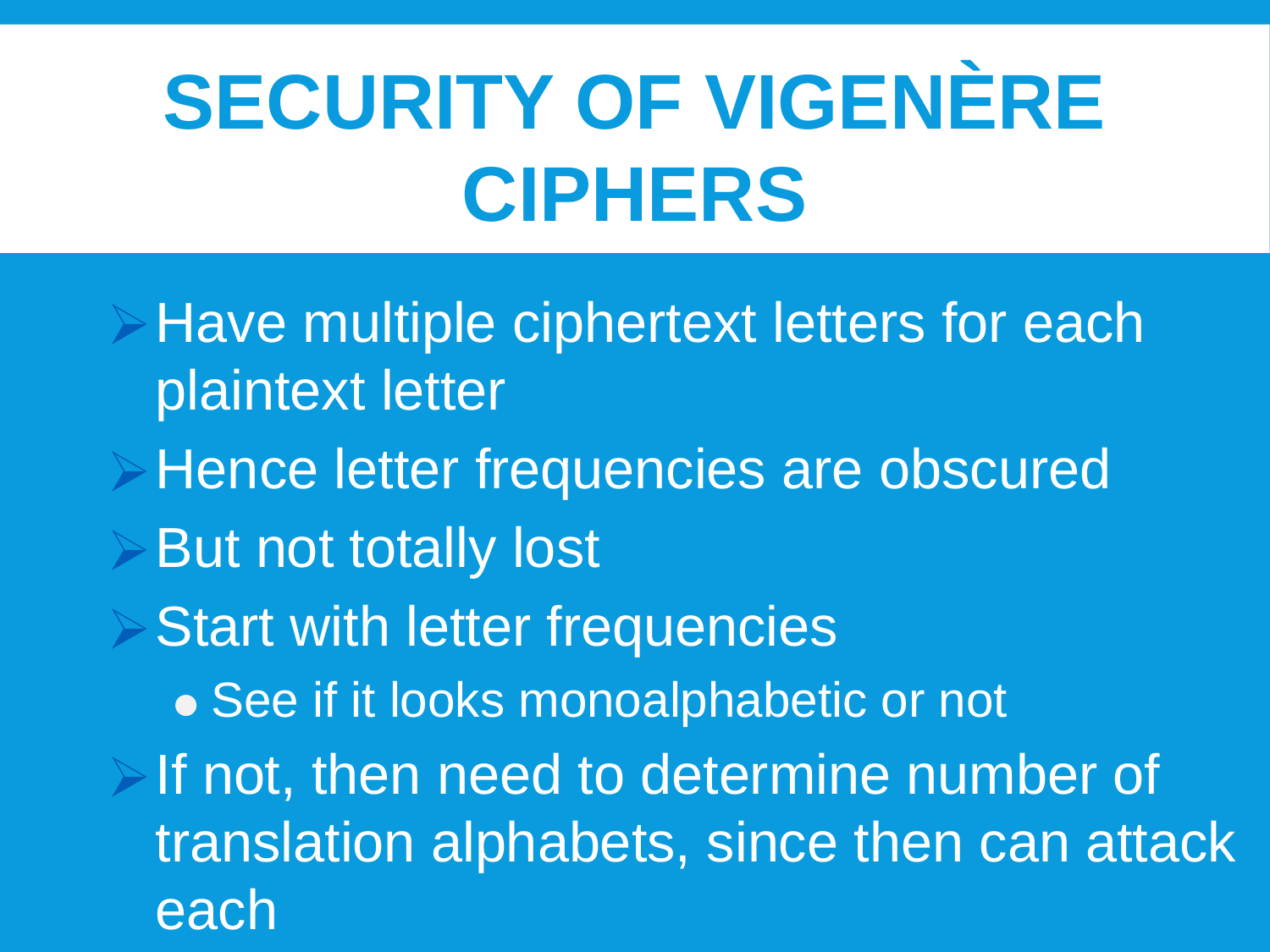

# Security of Vigenère Ciphers
Have multiple ciphertext letters for each plaintext letter
Hence letter frequencies are obscured
But not totally lost
Start with letter frequencies
See if it looks monoalphabetic or not
If not, then need to determine number of translation alphabets, since then can attack each